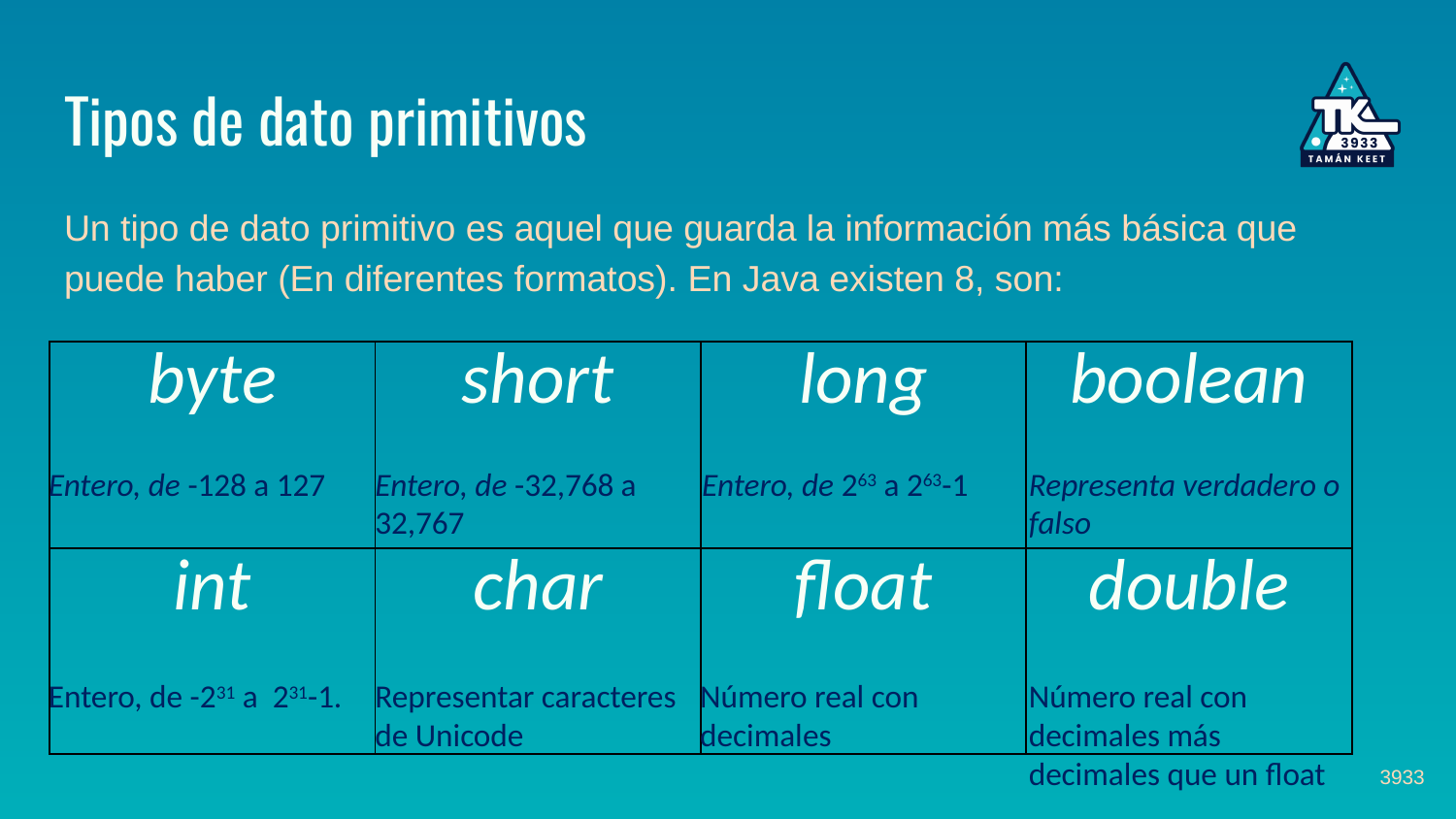

# Tipos de dato primitivos
Un tipo de dato primitivo es aquel que guarda la información más básica que puede haber (En diferentes formatos). En Java existen 8, son:
| byte | short | long | boolean |
| --- | --- | --- | --- |
| int | char | float | double |
Entero, de -128 a 127
Entero, de -32,768 a 32,767
Entero, de 263 a 263-1
Representa verdadero o falso
Entero, de -231 a  231-1.
Representar caracteres de Unicode
Número real con decimales
Número real con decimales más decimales que un float
3933